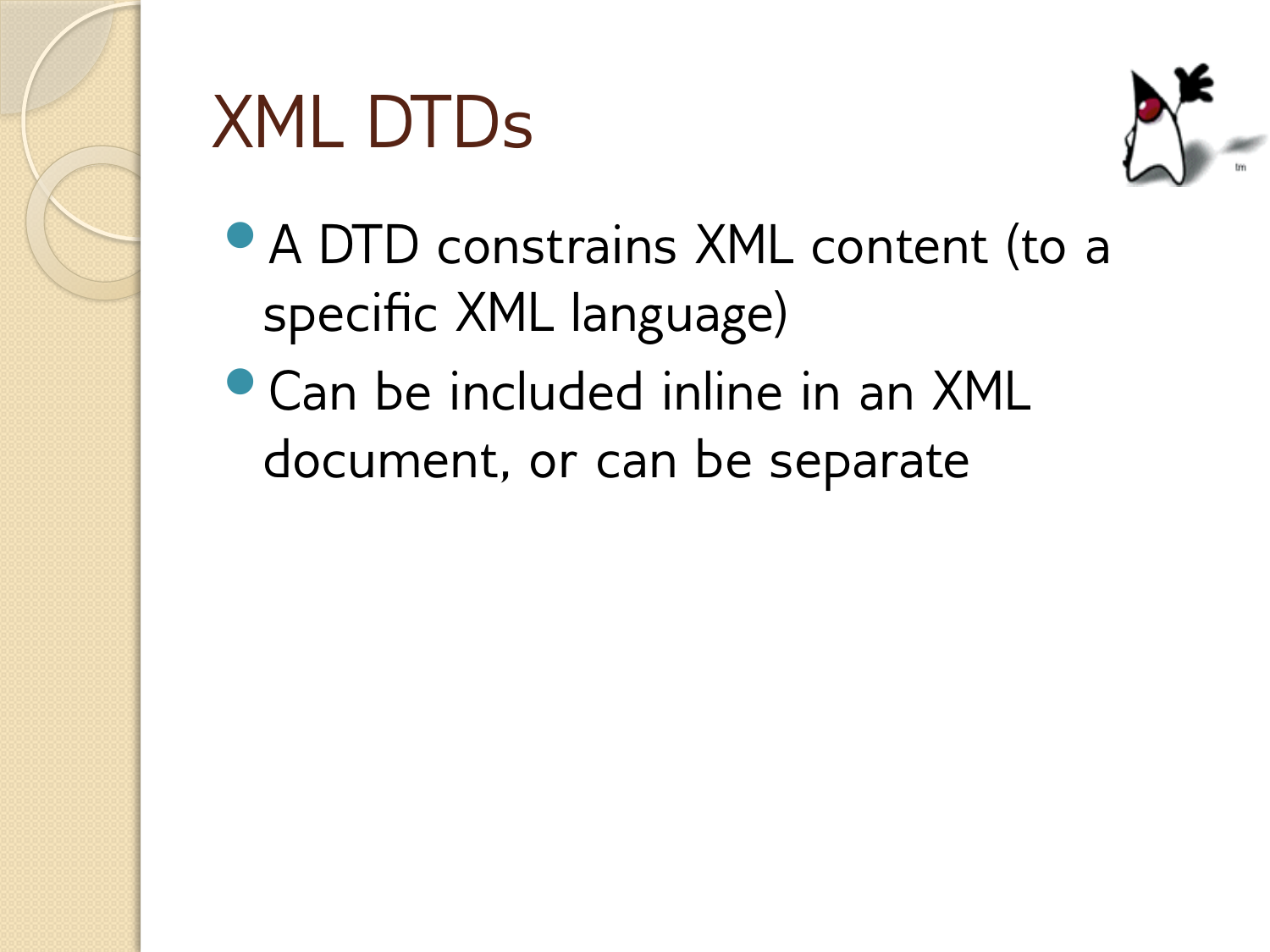

# XML DTDs
A DTD constrains XML content (to a specific XML language)
Can be included inline in an XML document, or can be separate